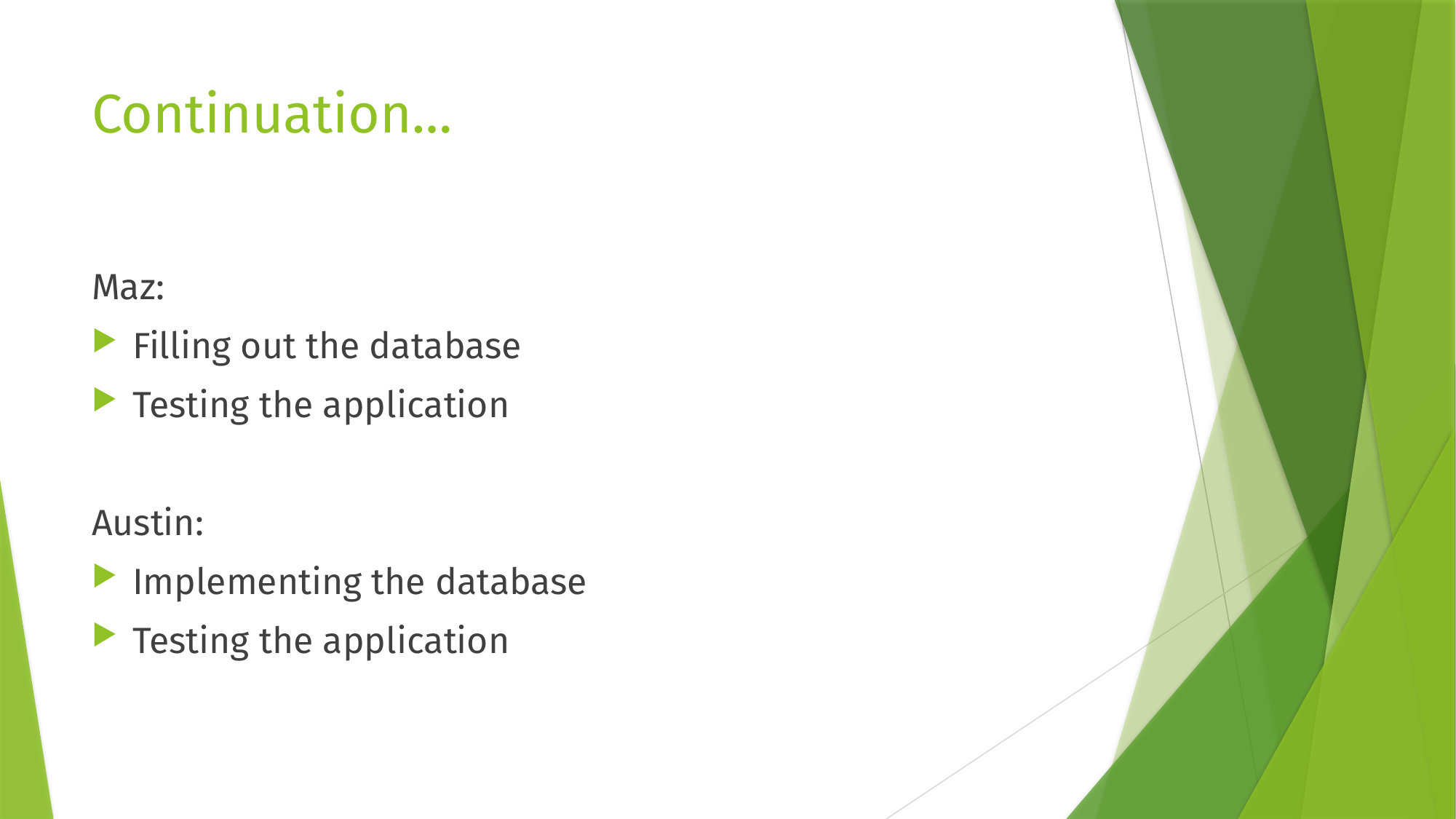

# Continuation…
Maz:
Filling out the database
Testing the application

Austin:
Implementing the database
Testing the application